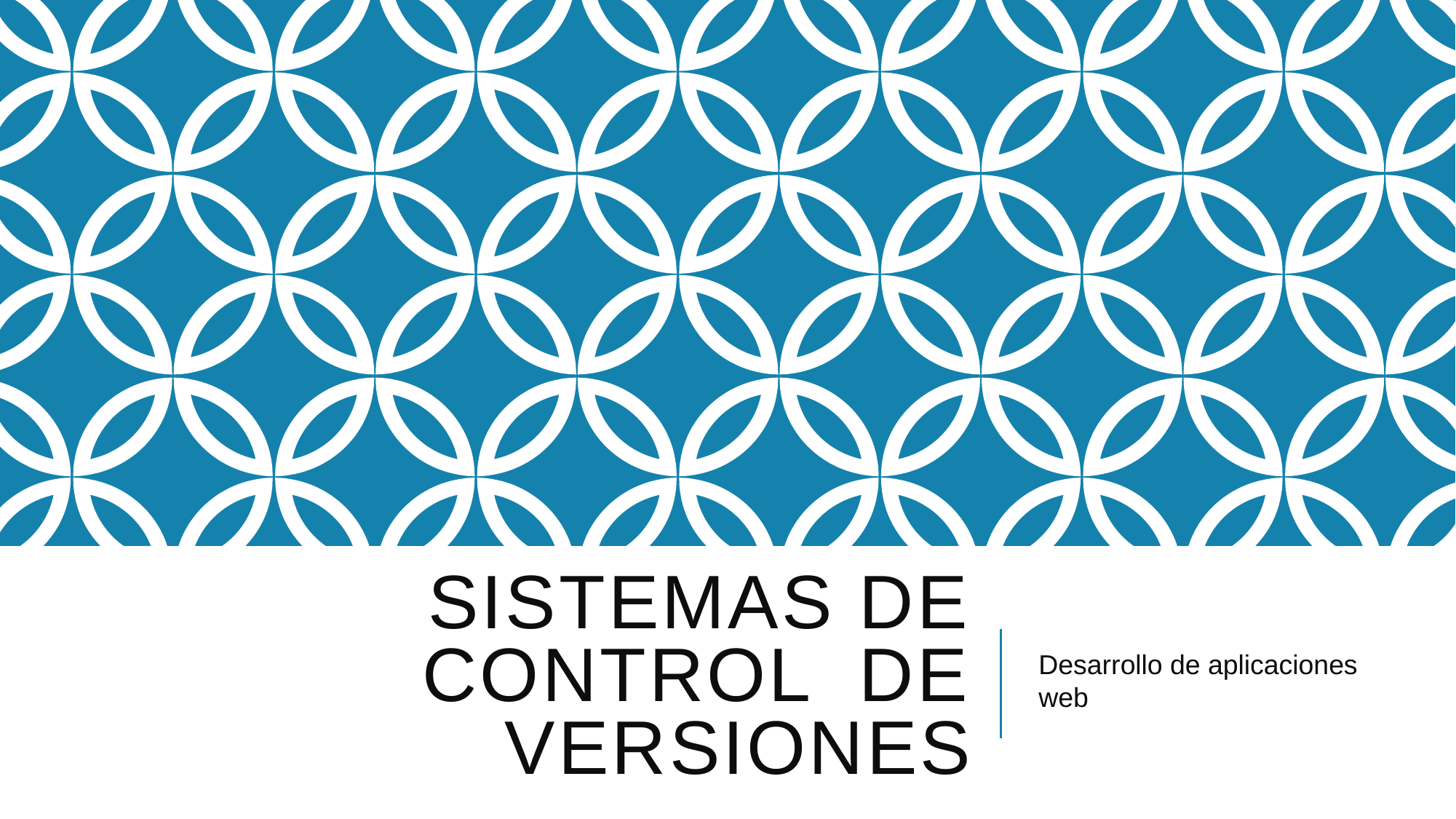

# Sistemas de control  de versiones
Desarrollo de aplicaciones web